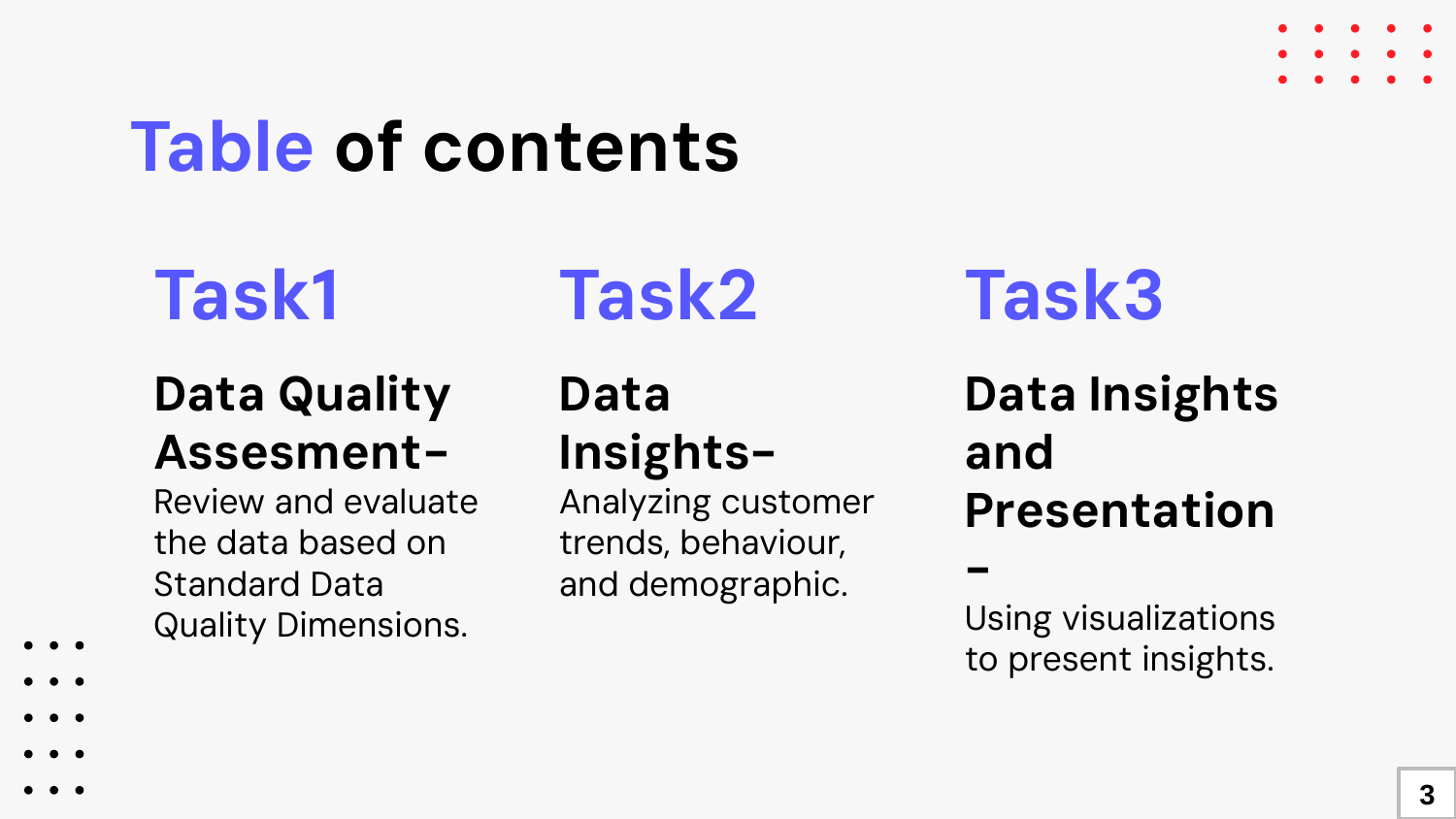

# Table of contents
Task1
Task2
Task3
Data Quality Assesment-
Review and evaluate the data based on Standard Data Quality Dimensions.
Data  Insights-
Analyzing customer trends, behaviour, and demographic.
Data Insights and Presentation -
Using visualizations to present insights.
3